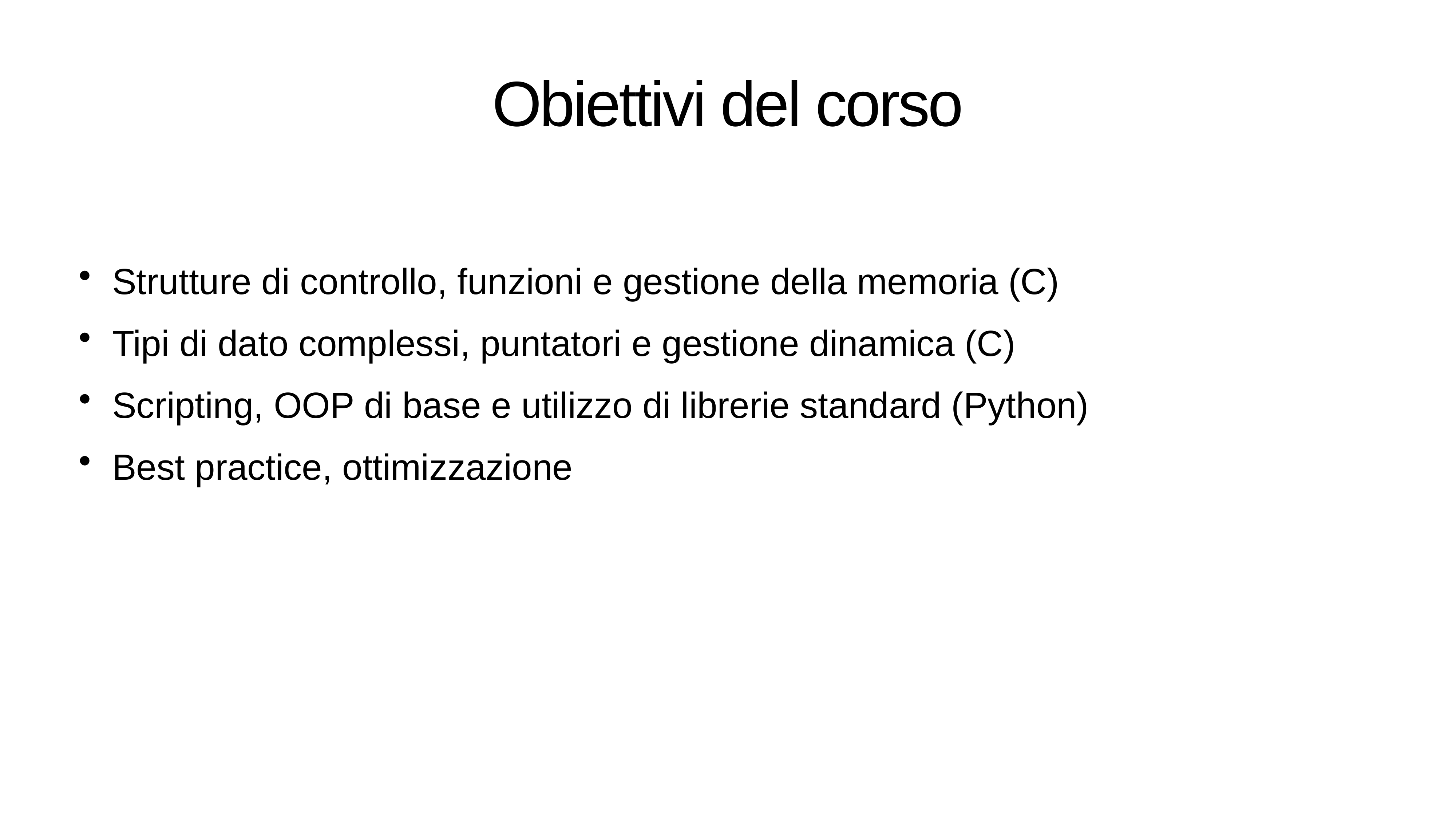

# Obiettivi del corso
Strutture di controllo, funzioni e gestione della memoria (C)
Tipi di dato complessi, puntatori e gestione dinamica (C)
Scripting, OOP di base e utilizzo di librerie standard (Python)
Best practice, ottimizzazione